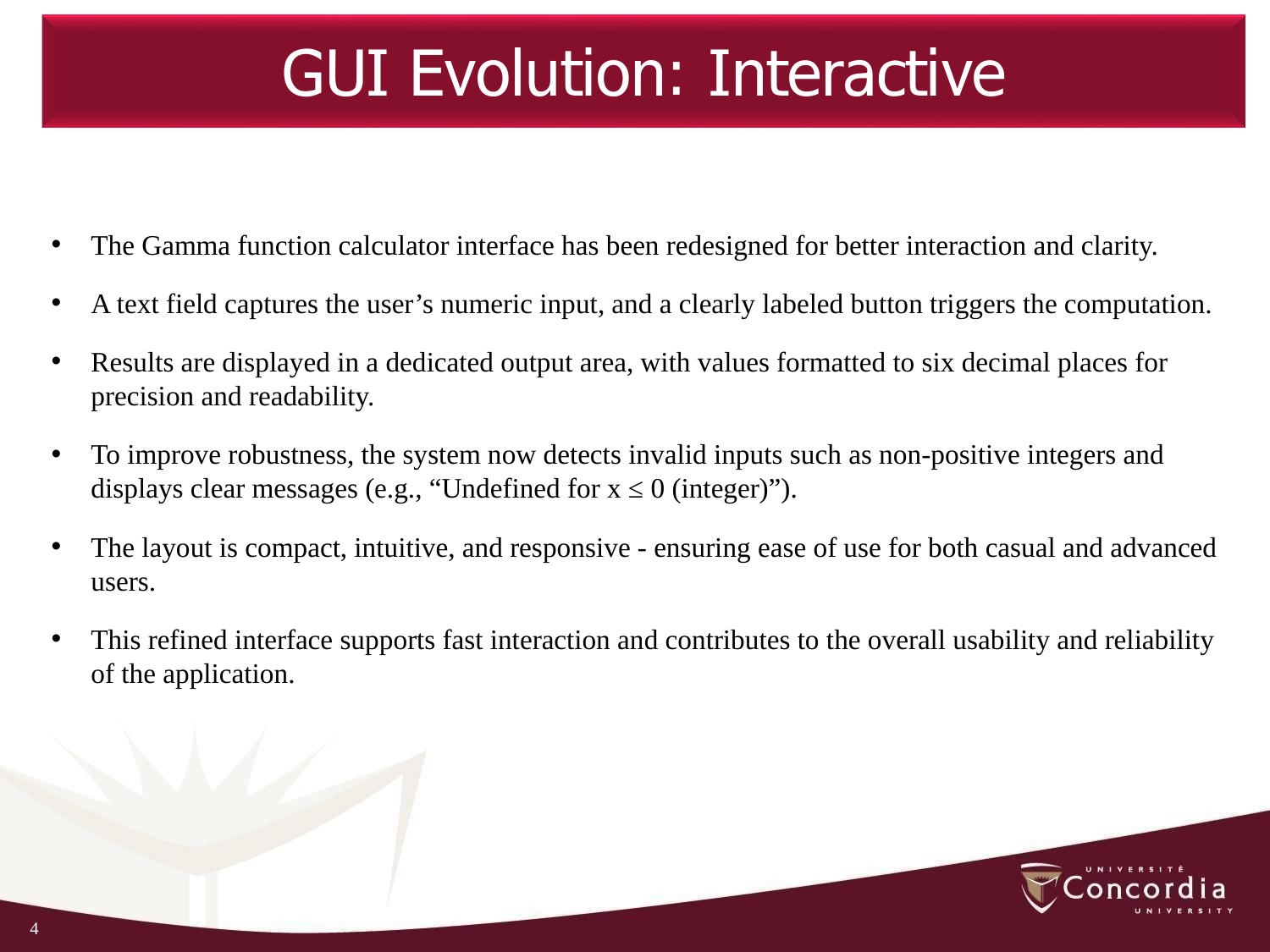

GUI Evolution: Interactive
The Gamma function calculator interface has been redesigned for better interaction and clarity.
A text field captures the user’s numeric input, and a clearly labeled button triggers the computation.
Results are displayed in a dedicated output area, with values formatted to six decimal places for precision and readability.
To improve robustness, the system now detects invalid inputs such as non-positive integers and displays clear messages (e.g., “Undefined for x ≤ 0 (integer)”).
The layout is compact, intuitive, and responsive - ensuring ease of use for both casual and advanced users.
This refined interface supports fast interaction and contributes to the overall usability and reliability of the application.
4